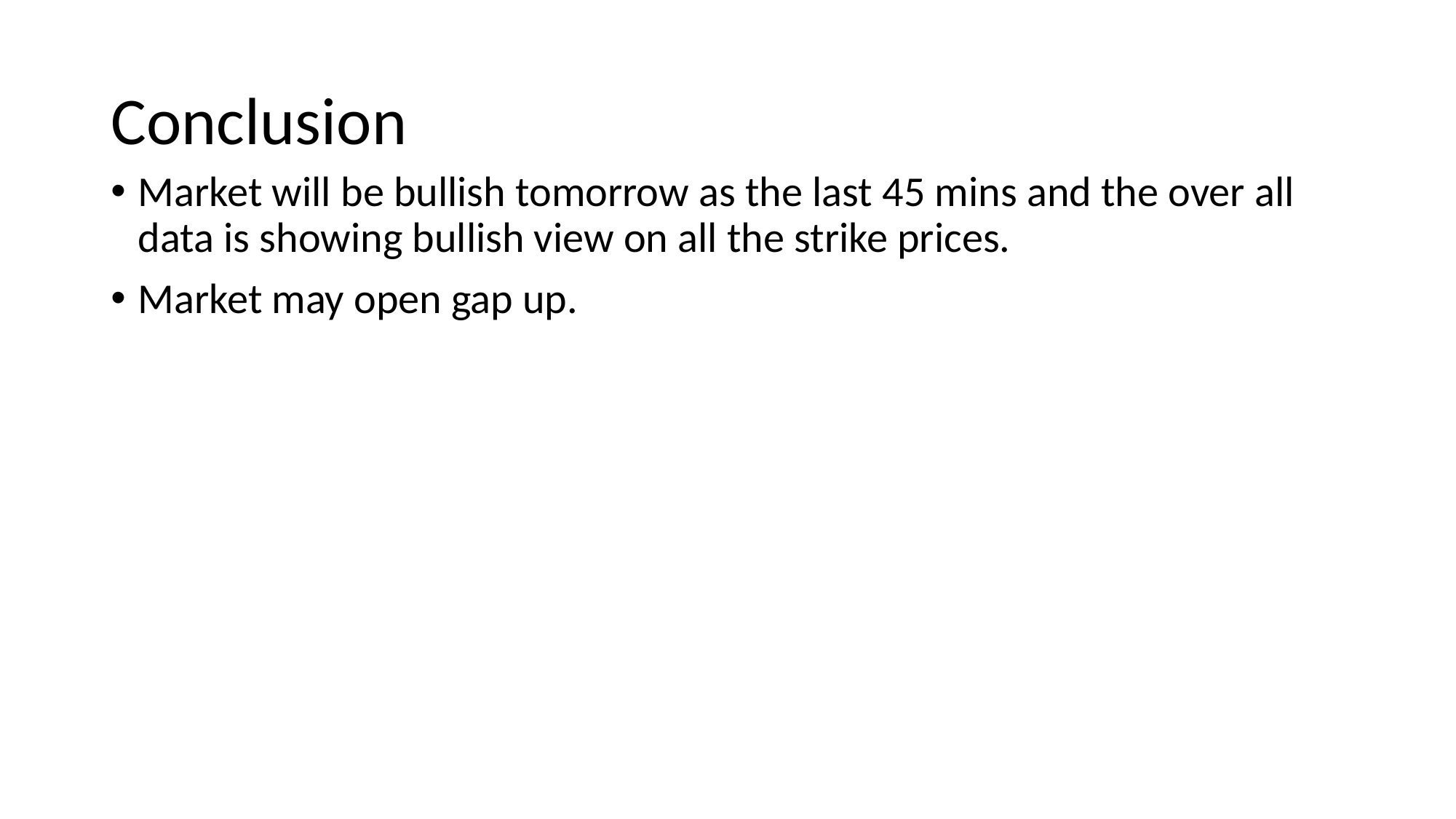

# Conclusion
Market will be bullish tomorrow as the last 45 mins and the over all data is showing bullish view on all the strike prices.
Market may open gap up.